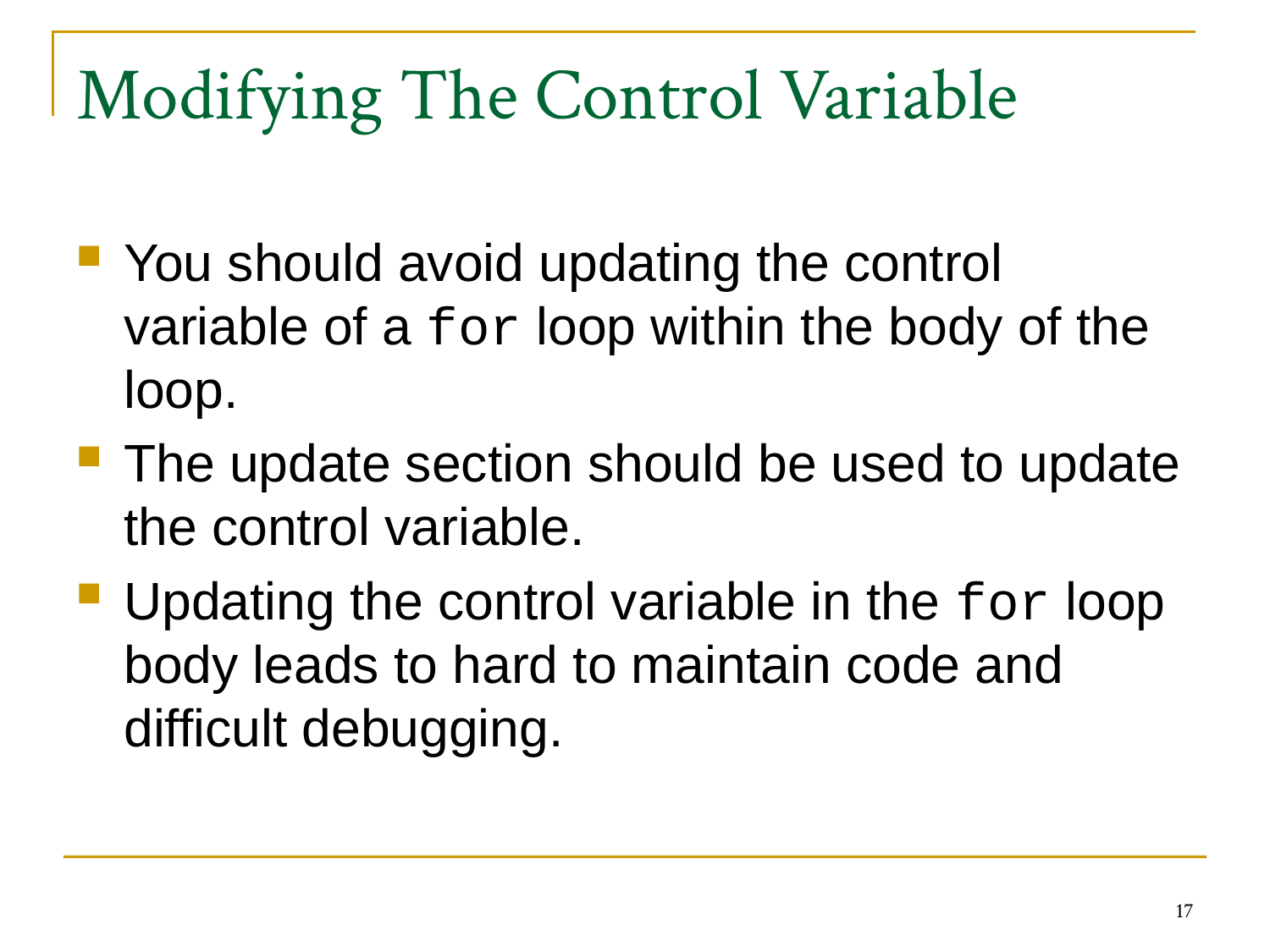

# Modifying The Control Variable
You should avoid updating the control variable of a for loop within the body of the loop.
The update section should be used to update the control variable.
Updating the control variable in the for loop body leads to hard to maintain code and difficult debugging.
17